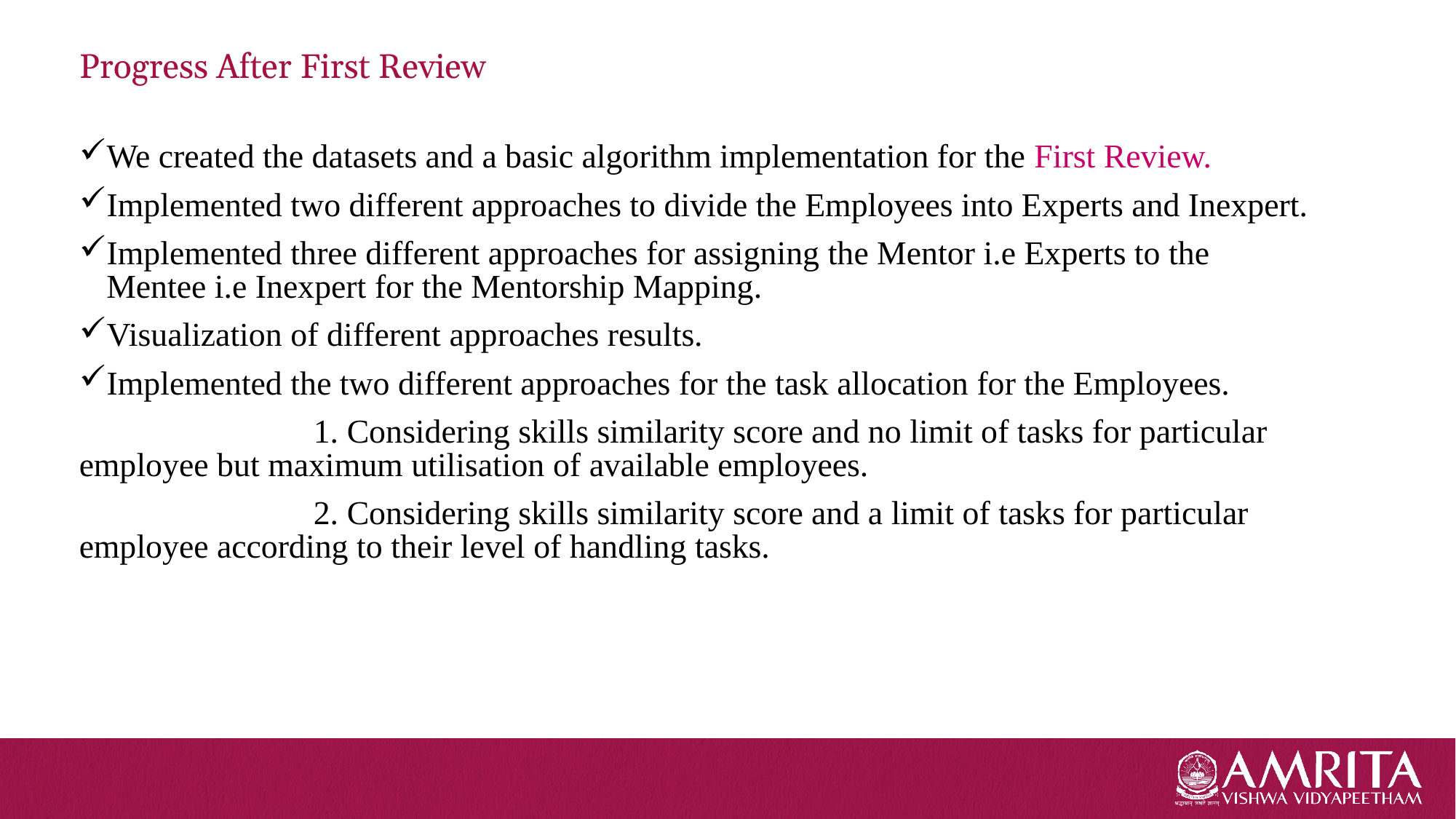

# Progress After First Review
We created the datasets and a basic algorithm implementation for the First Review.
Implemented two different approaches to divide the Employees into Experts and Inexpert.
Implemented three different approaches for assigning the Mentor i.e Experts to the Mentee i.e Inexpert for the Mentorship Mapping.
Visualization of different approaches results.
Implemented the two different approaches for the task allocation for the Employees.
                            1. Considering skills similarity score and no limit of tasks for particular employee but maximum utilisation of available employees.
                            2. Considering skills similarity score and a limit of tasks for particular employee according to their level of handling tasks.